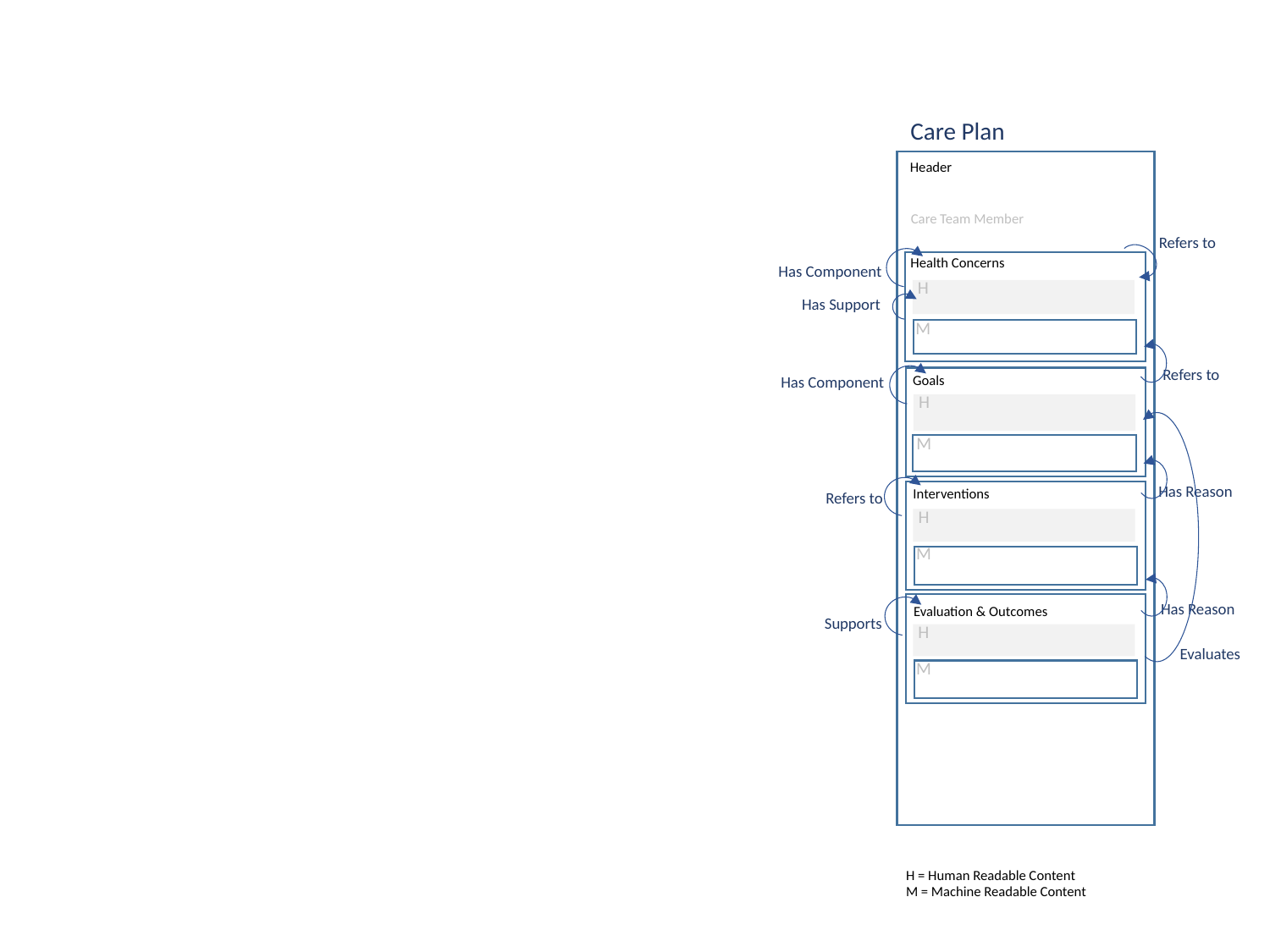

Care Plan

Header
Care Team Member
Refers to

Health Concerns

Has Component
H

Has Support

M

Refers to
Goals

Has Component

H

M

Has Reason

Interventions

Refers to
H

M

Has Reason

Evaluation & Outcomes

Supports
H

Evaluates
M

H = Human Readable Content
M = Machine Readable Content